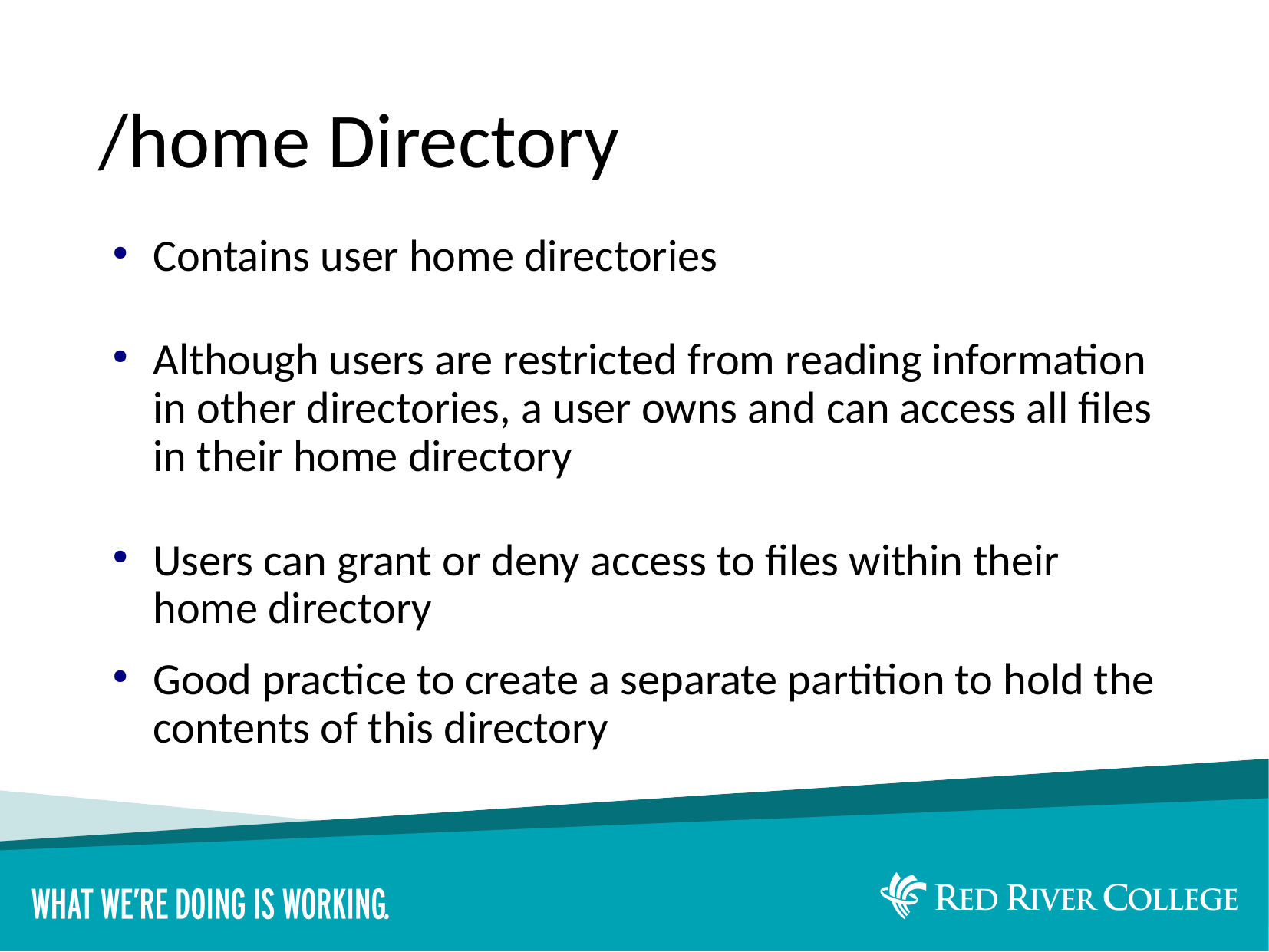

# /home Directory
Contains user home directories

Although users are restricted from reading information in other directories, a user owns and can access all files in their home directory

Users can grant or deny access to files within their home directory
Good practice to create a separate partition to hold the contents of this directory